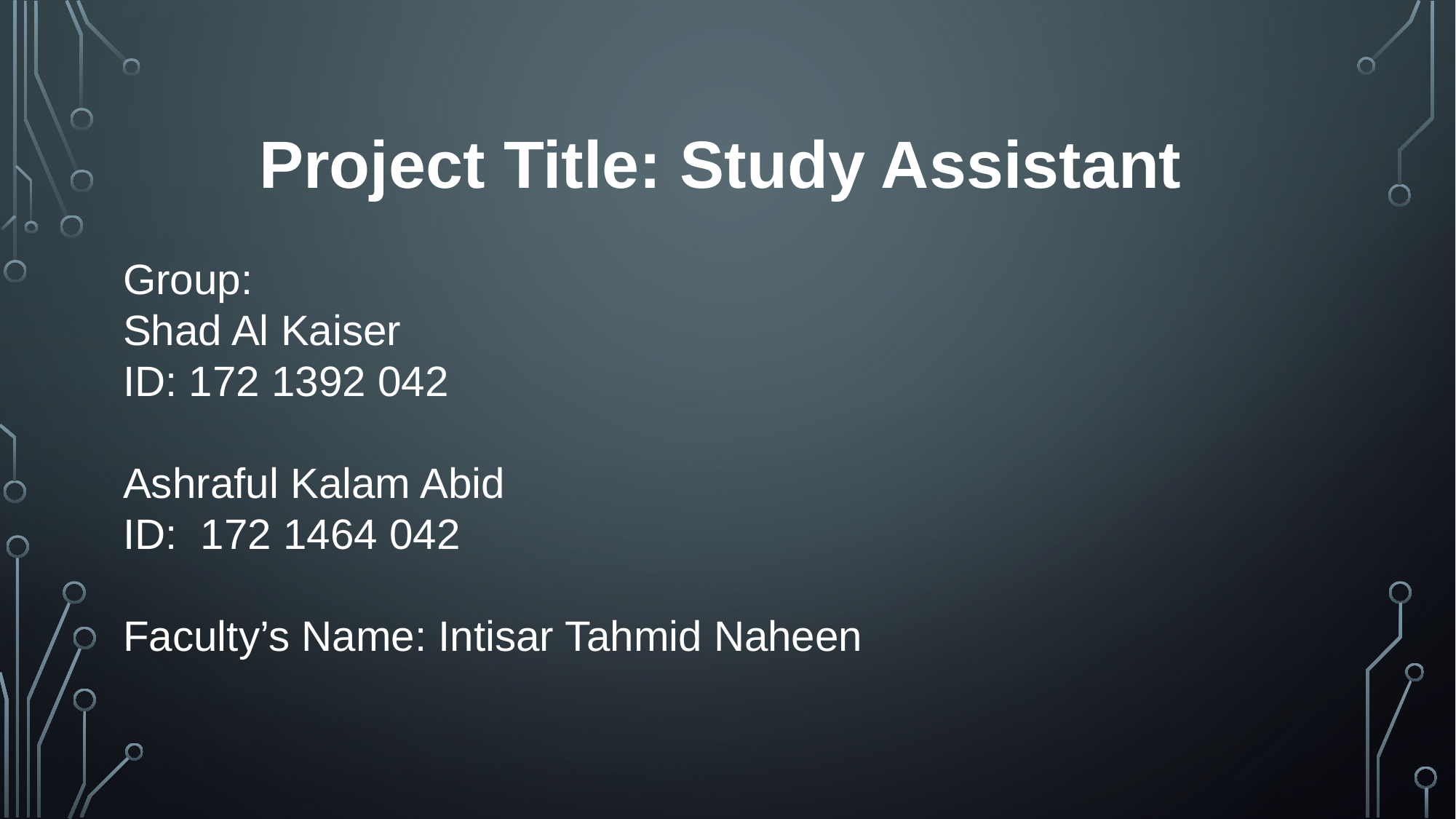

Project Title: Study Assistant

Group:
Shad Al Kaiser
ID: 172 1392 042

Ashraful Kalam Abid
ID:  172 1464 042

Faculty’s Name: Intisar Tahmid Naheen